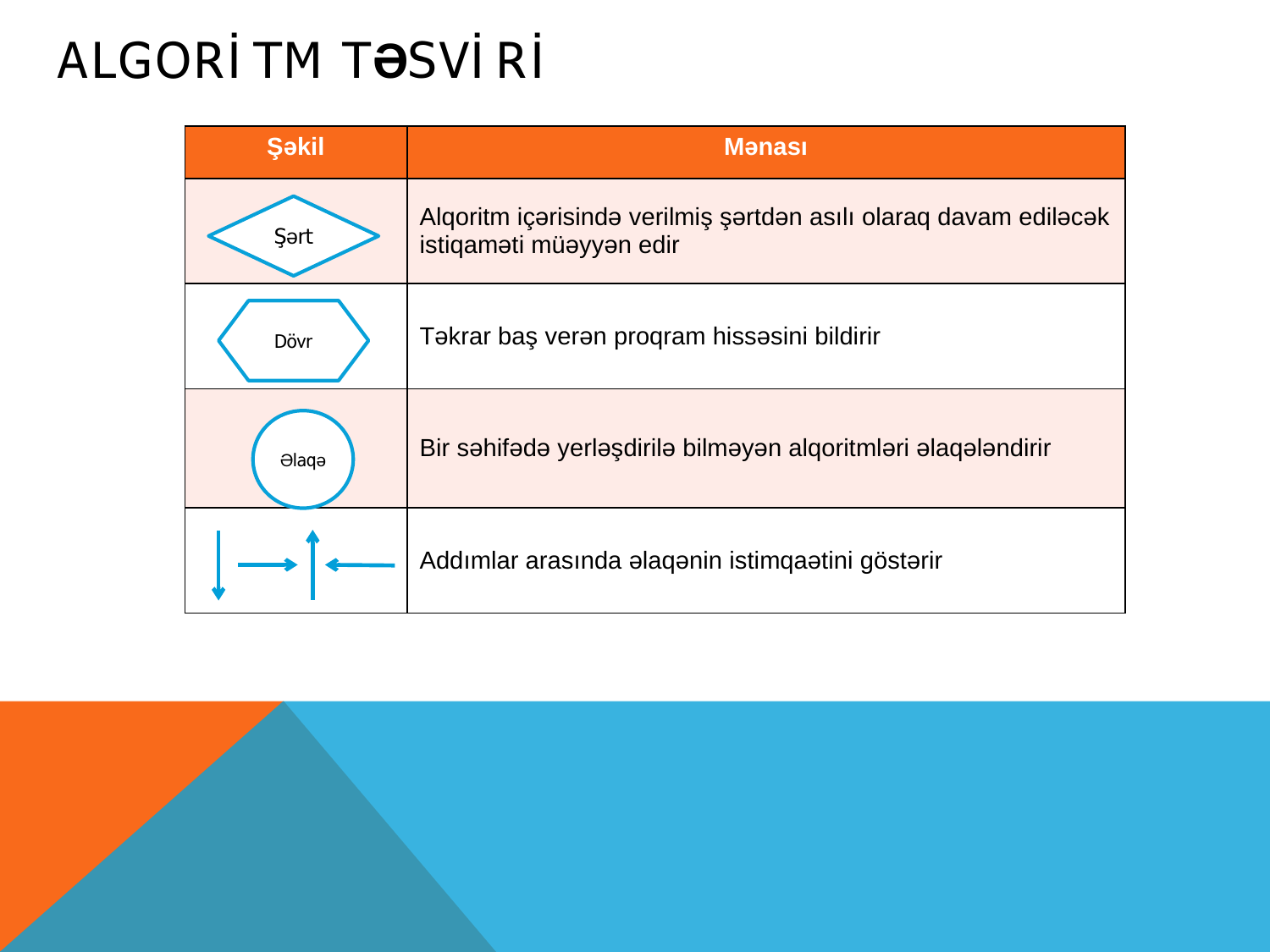

ALGORİTM TƏSVİRİ
| Şəkil | Mənası |
| --- | --- |
|  | Alqoritm içərisində verilmiş şərtdən asılı olaraq davam ediləcək istiqaməti müəyyən edir |
|  | Təkrar baş verən proqram hissəsini bildirir |
|  | Bir səhifədə yerləşdirilə bilməyən alqoritmləri əlaqələndirir |
|  | Addımlar arasında əlaqənin istimqaətini göstərir |
Şərt
Dövr
Əlaqə